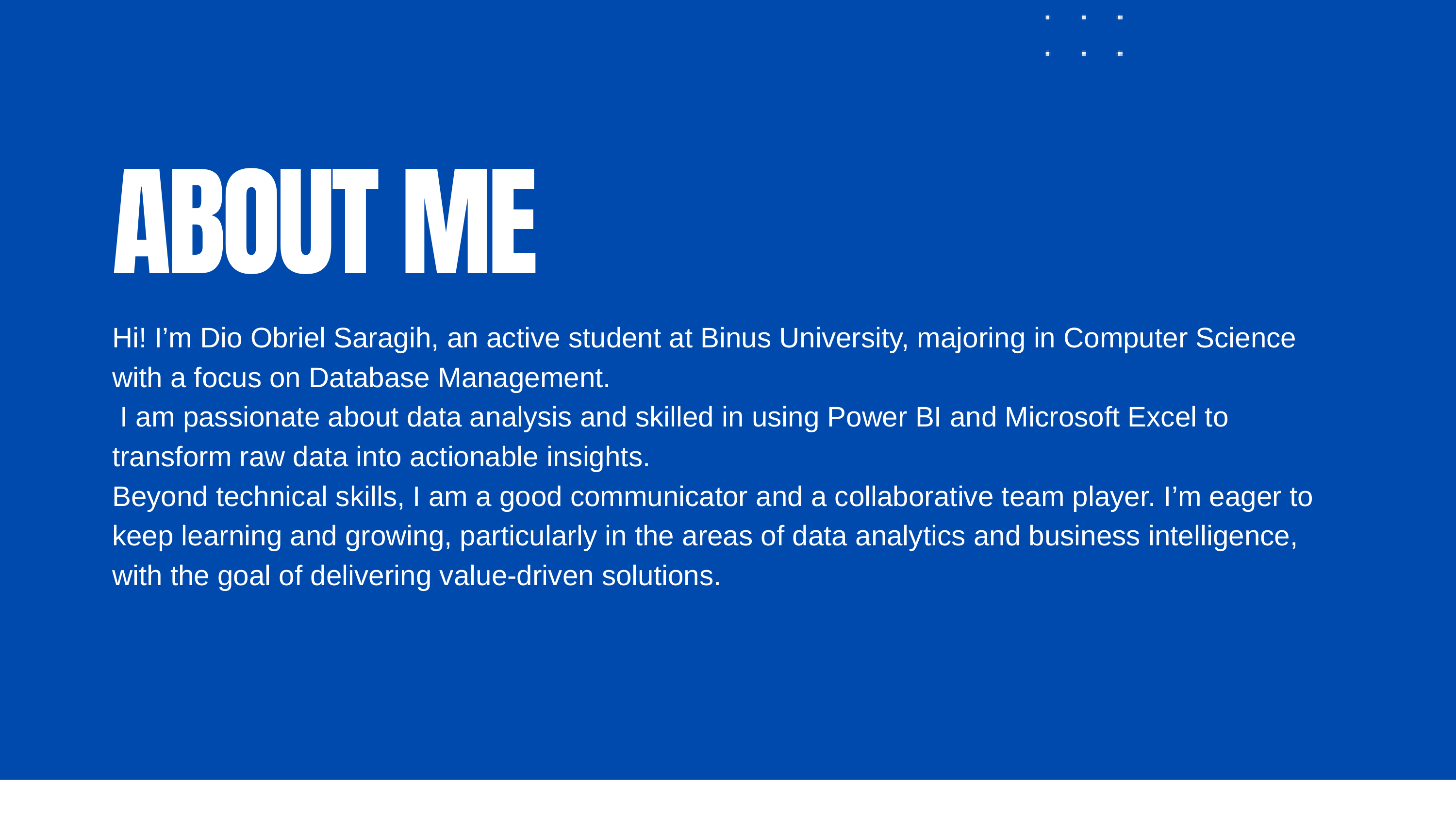

ABOUT ME
Hi! I’m Dio Obriel Saragih, an active student at Binus University, majoring in Computer Science with a focus on Database Management.
 I am passionate about data analysis and skilled in using Power BI and Microsoft Excel to transform raw data into actionable insights.
Beyond technical skills, I am a good communicator and a collaborative team player. I’m eager to keep learning and growing, particularly in the areas of data analytics and business intelligence, with the goal of delivering value-driven solutions.